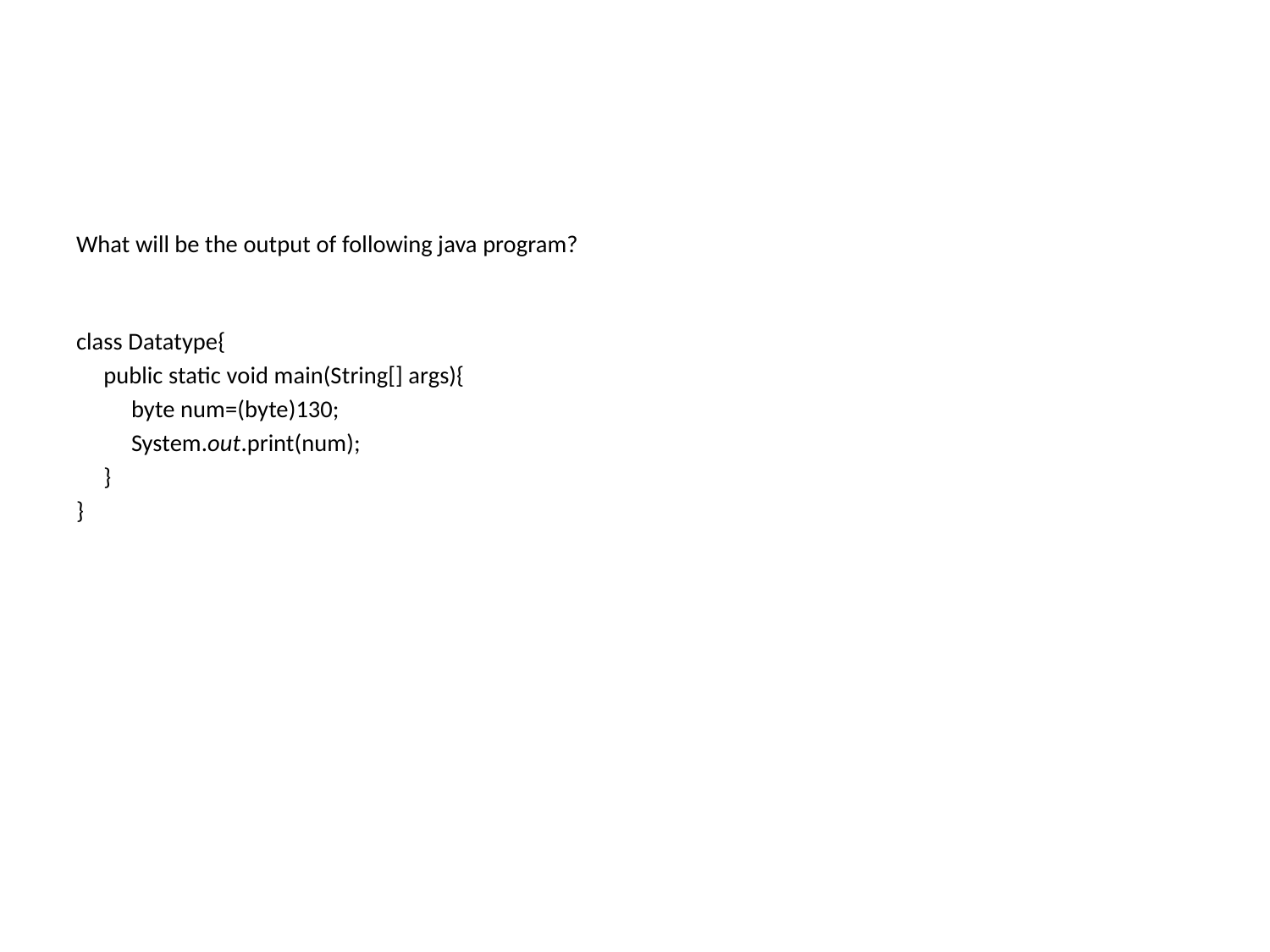

#
What will be the output of following java program?

class Datatype{
     public static void main(String[] args){
          byte num=(byte)130;
          System.out.print(num);
     }
}